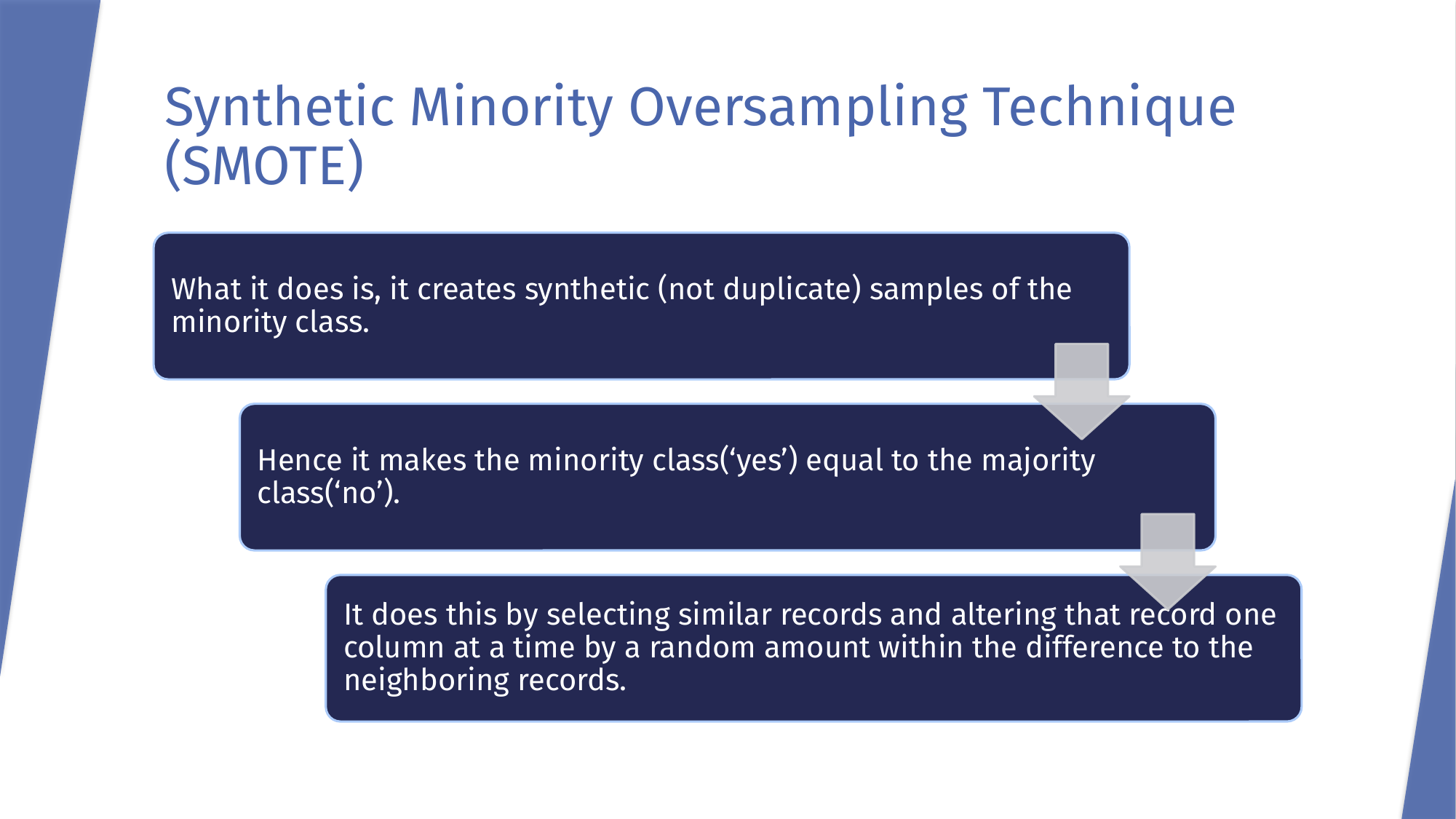

# Synthetic Minority Oversampling Technique (SMOTE)
What it does is, it creates synthetic (not duplicate) samples of the minority class.
Hence it makes the minority class(‘yes’) equal to the majority class(‘no’).
It does this by selecting similar records and altering that record one column at a time by a random amount within the difference to the neighboring records.